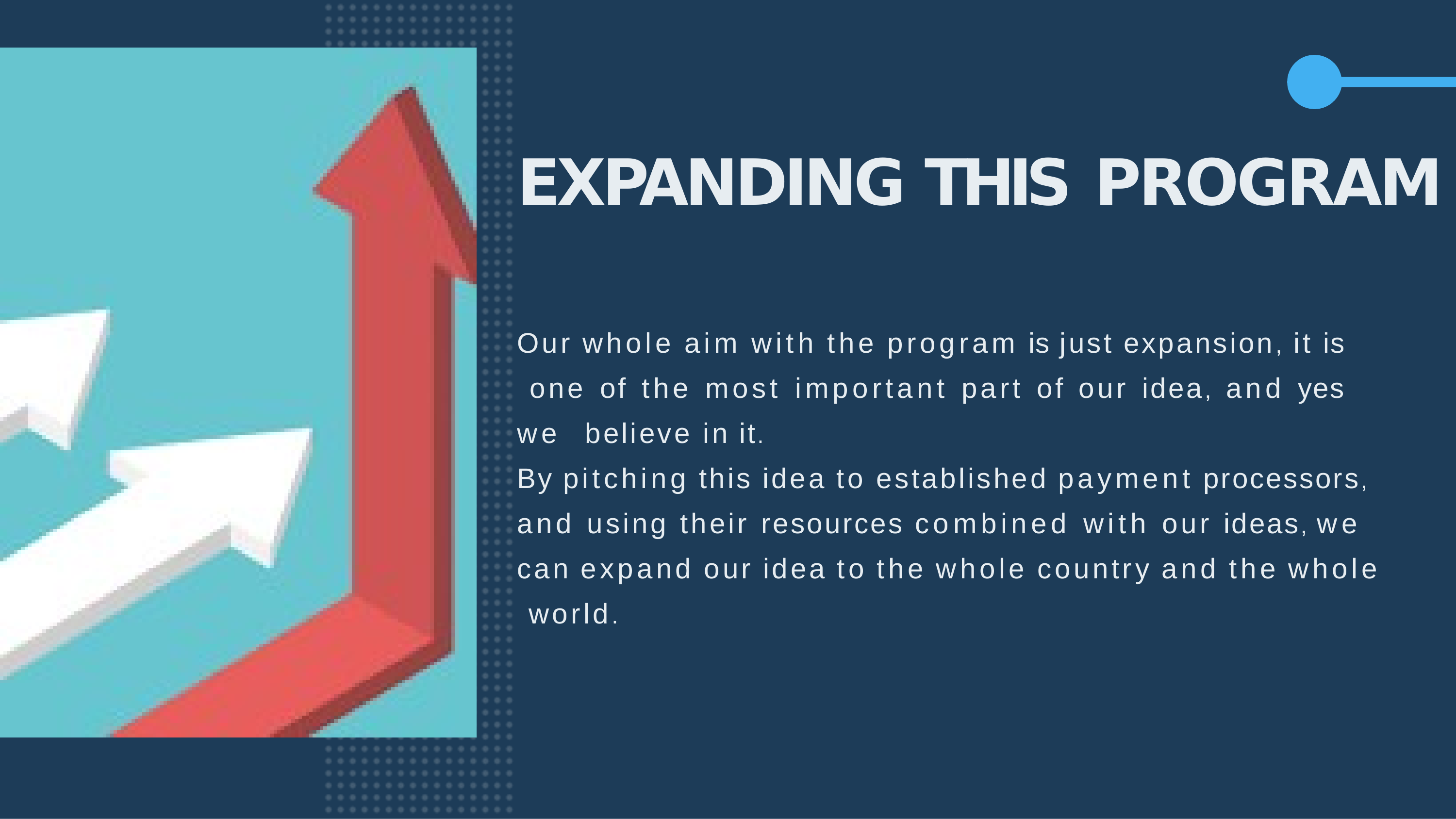

# EXPANDING THIS PROGRAM
Our whole aim with the program is just expansion, it is  one of the most important part of our idea, and yes we  believe in it.
By pitching this idea to established payment processors,  and using their resources combined with our ideas, we  can expand our idea to the whole country and the whole  world.